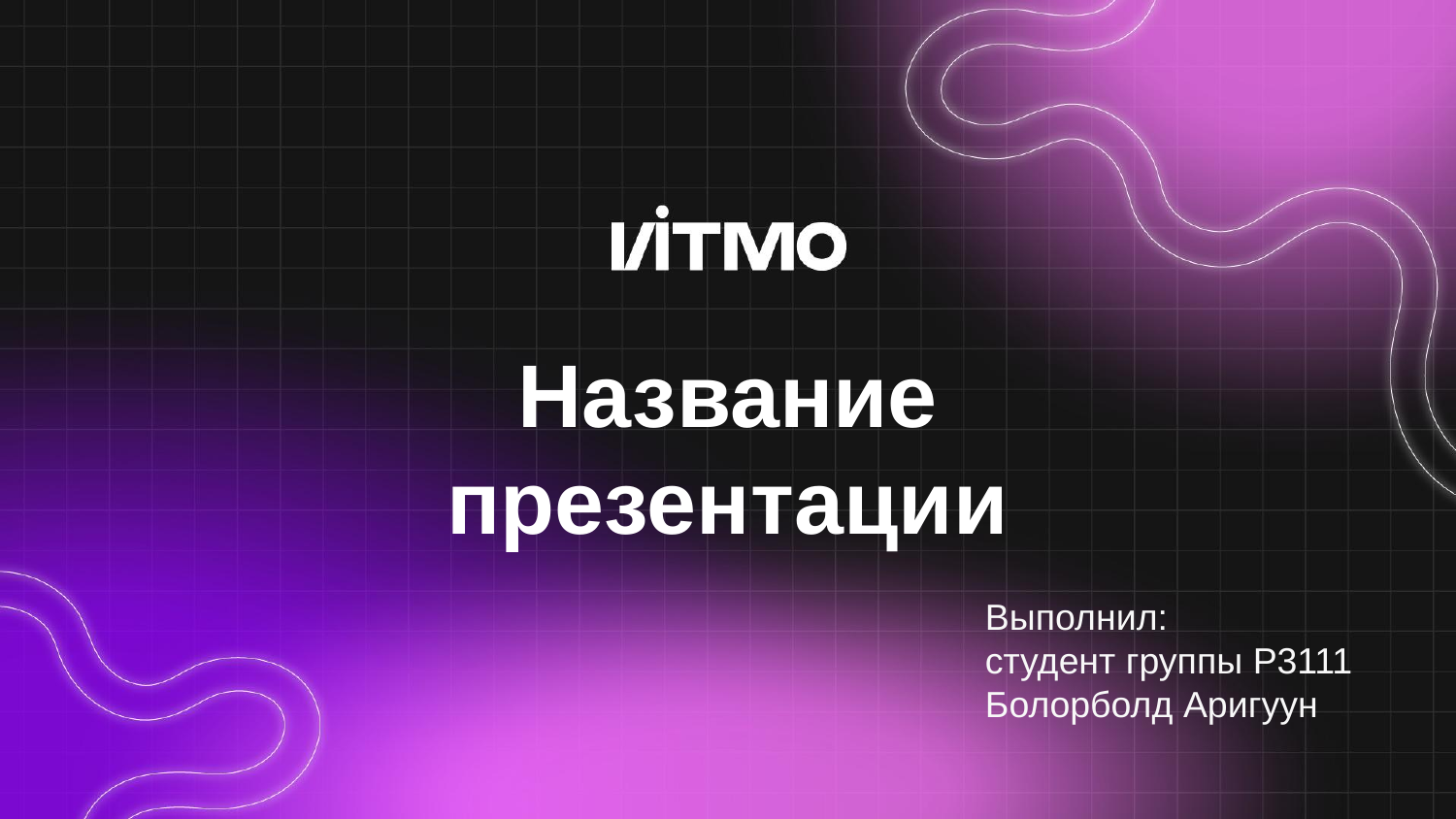

# Название презентации
Выполнил:
студент группы P3111
Болорболд Аригуун